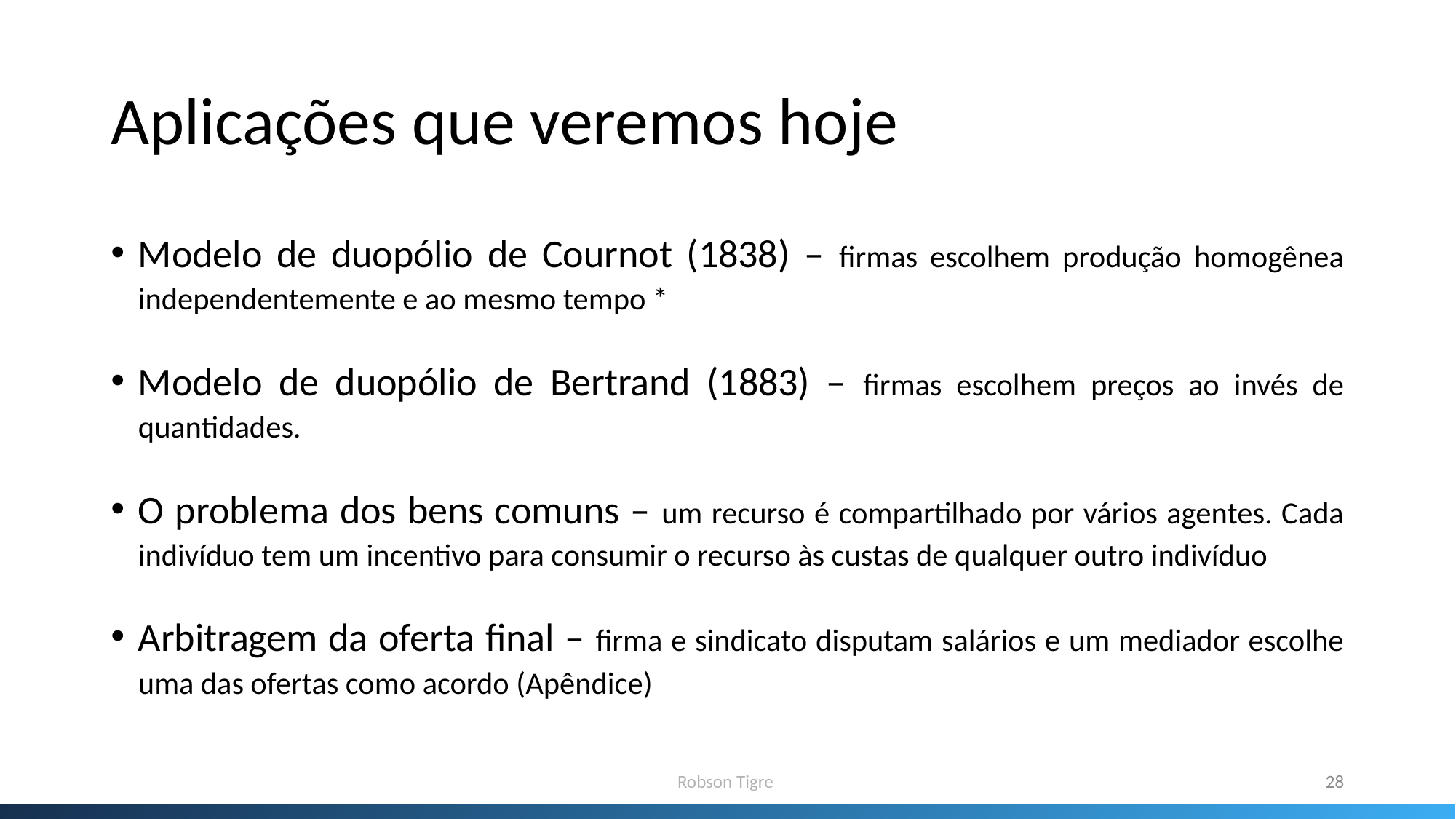

# Aplicações que veremos hoje
Modelo de duopólio de Cournot (1838) – firmas escolhem produção homogênea independentemente e ao mesmo tempo *
Modelo de duopólio de Bertrand (1883) – firmas escolhem preços ao invés de quantidades.
O problema dos bens comuns – um recurso é compartilhado por vários agentes. Cada indivíduo tem um incentivo para consumir o recurso às custas de qualquer outro indivíduo
Arbitragem da oferta final – firma e sindicato disputam salários e um mediador escolhe uma das ofertas como acordo (Apêndice)
Robson Tigre
28